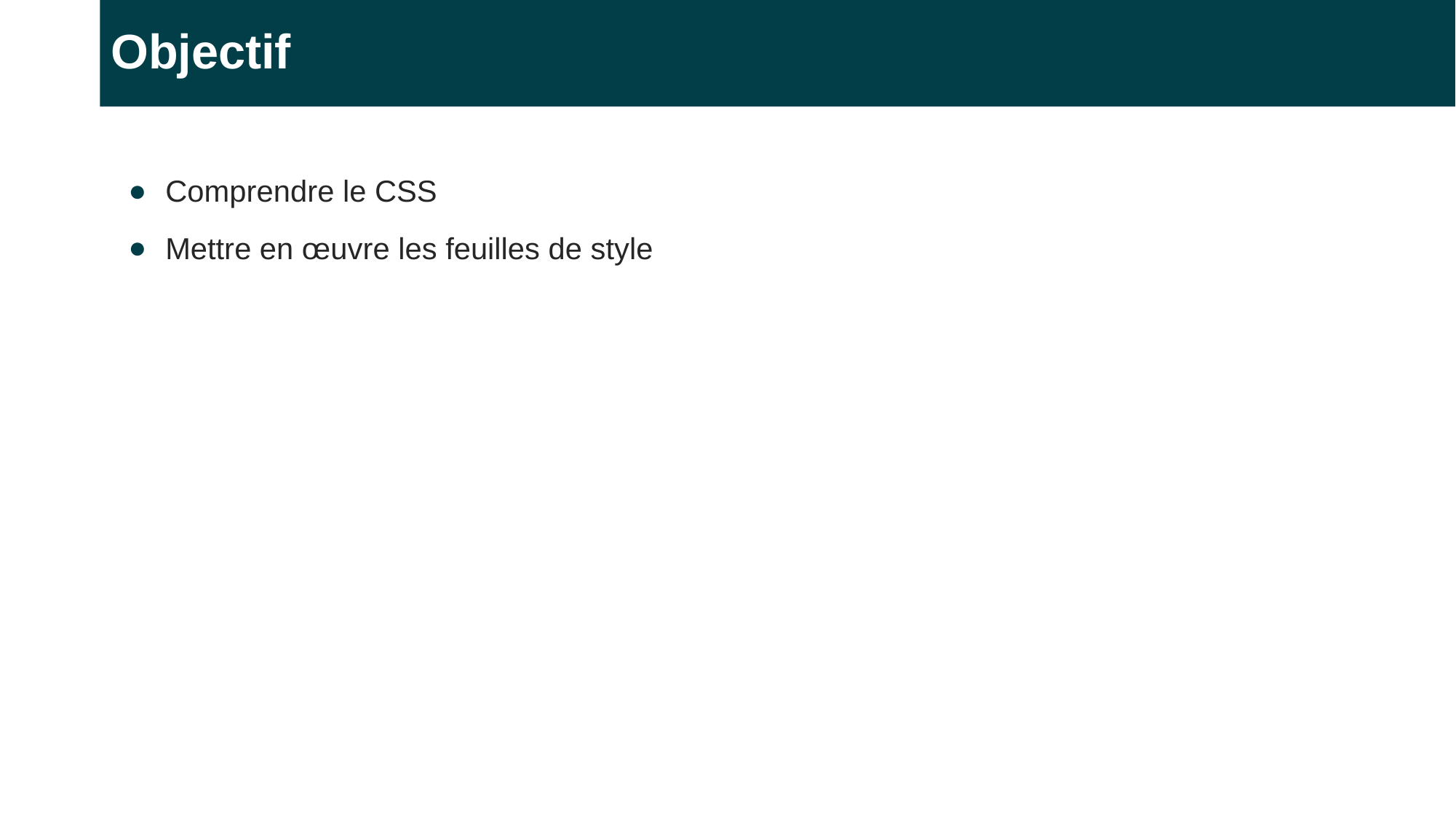

# Objectif
Comprendre le CSS
Mettre en œuvre les feuilles de style